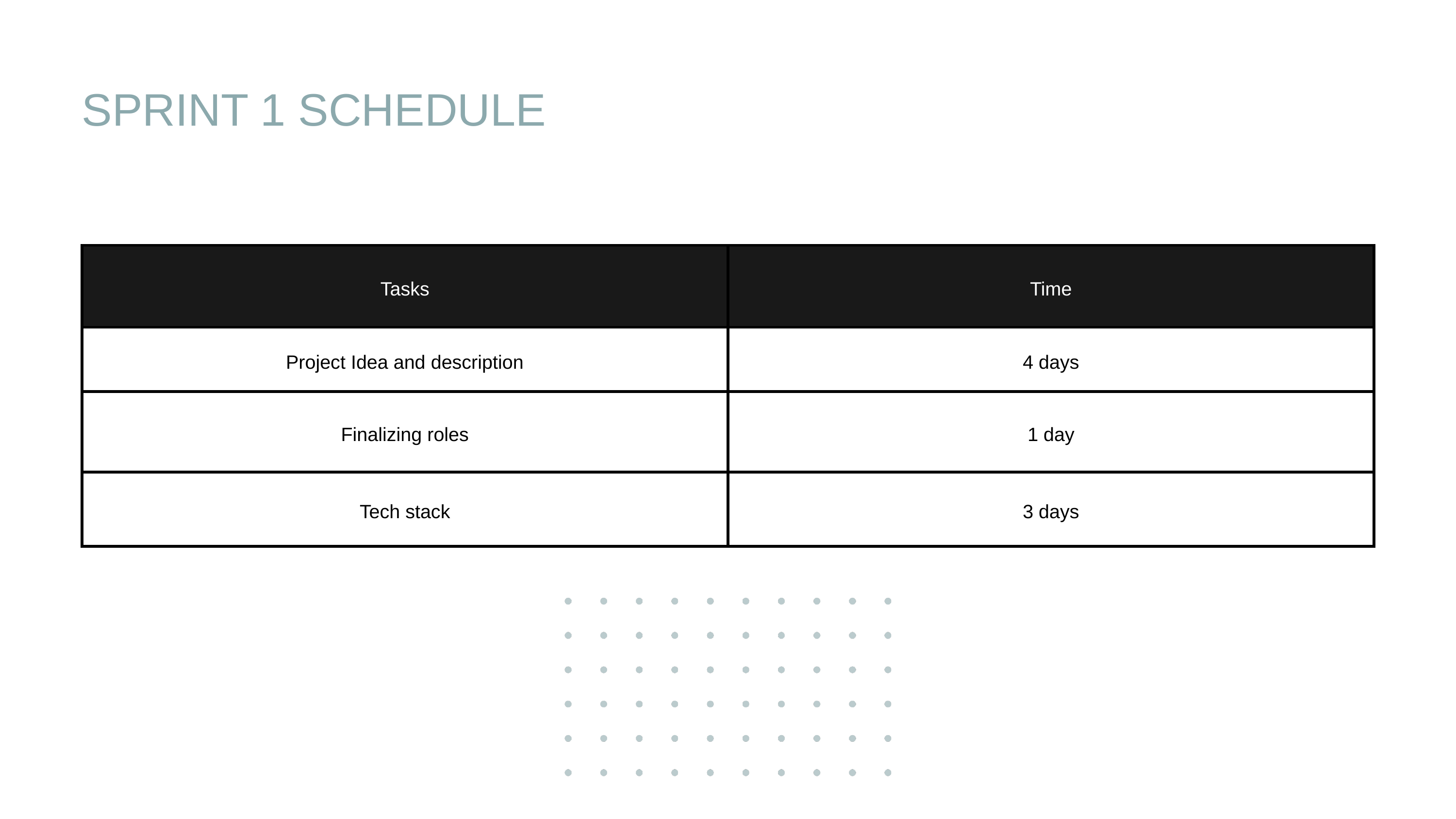

SPRINT 1 SCHEDULE
| Tasks | Time |
| --- | --- |
| Project Idea and description | 4 days |
| Finalizing roles | 1 day |
| Tech stack | 3 days |